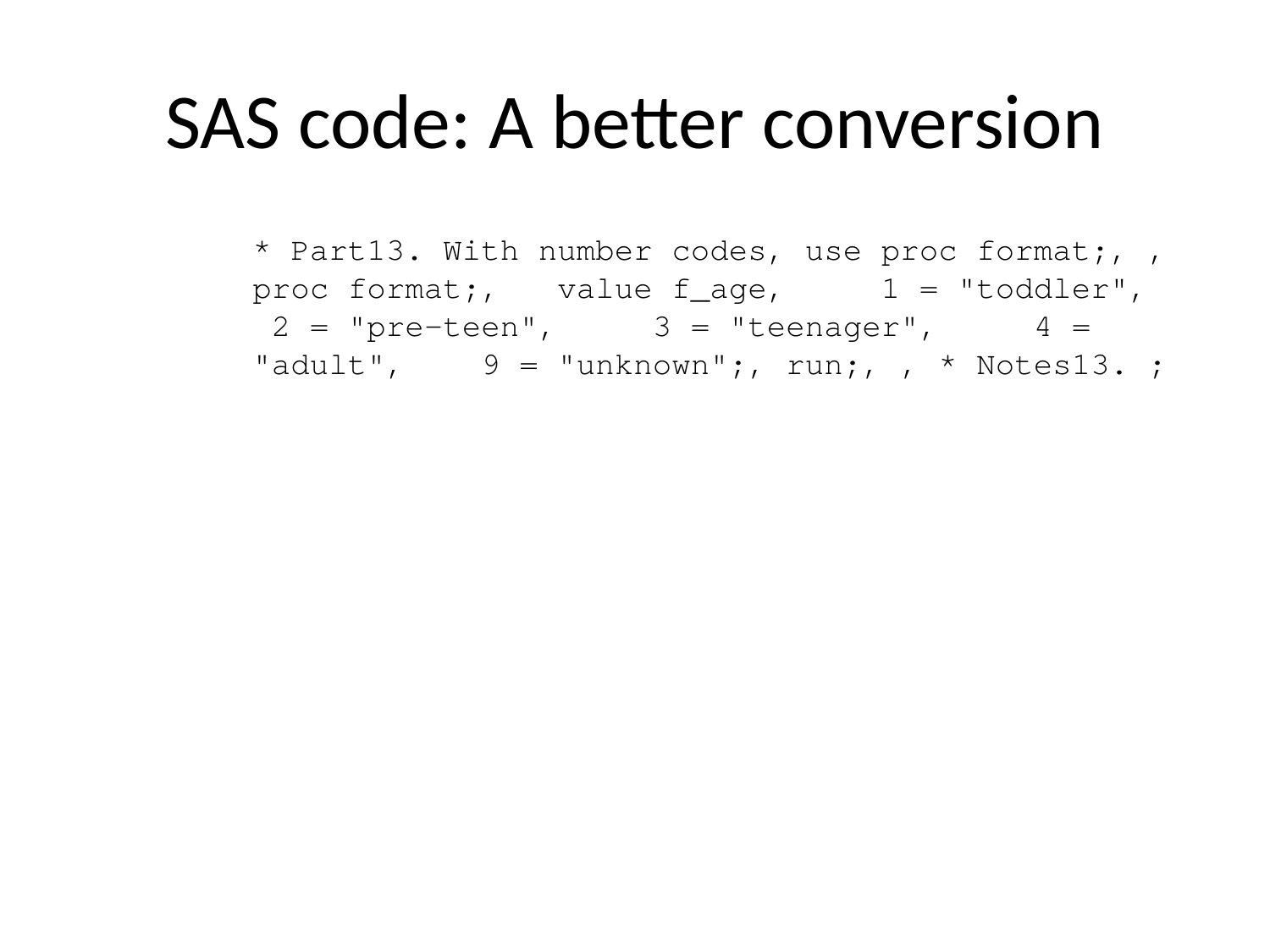

# SAS code: A better conversion
* Part13. With number codes, use proc format;, , proc format;,   value f_age,     1 = "toddler",    2 = "pre-teen",     3 = "teenager",     4 = "adult",    9 = "unknown";, run;, , * Notes13. ;